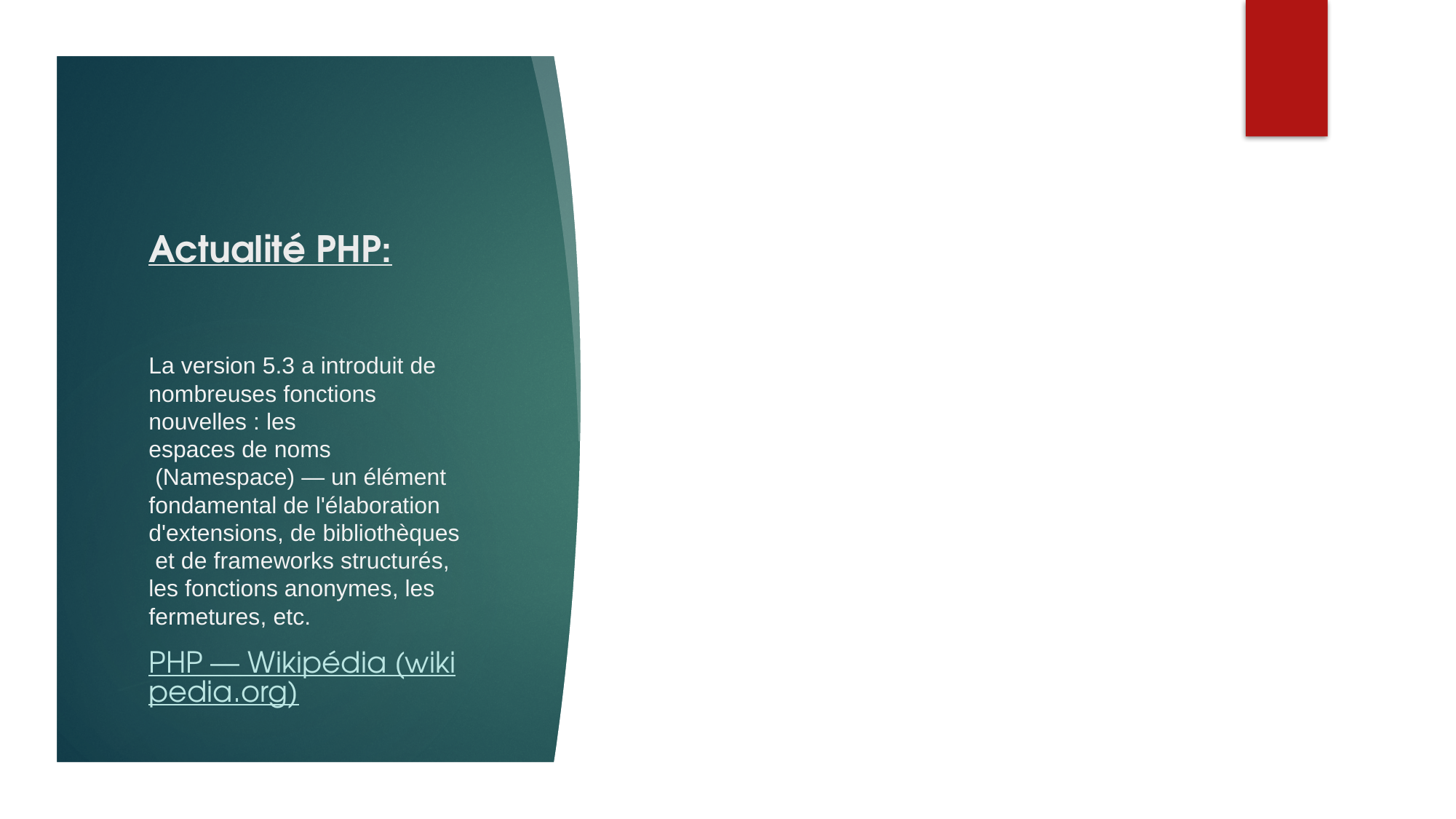

# Actualité PHP:

La version 5.3 a introduit de nombreuses fonctions nouvelles : les espaces de noms (Namespace) — un élément fondamental de l'élaboration d'extensions, de bibliothèques et de frameworks structurés, les fonctions anonymes, les fermetures, etc.
PHP — Wikipédia (wikipedia.org)